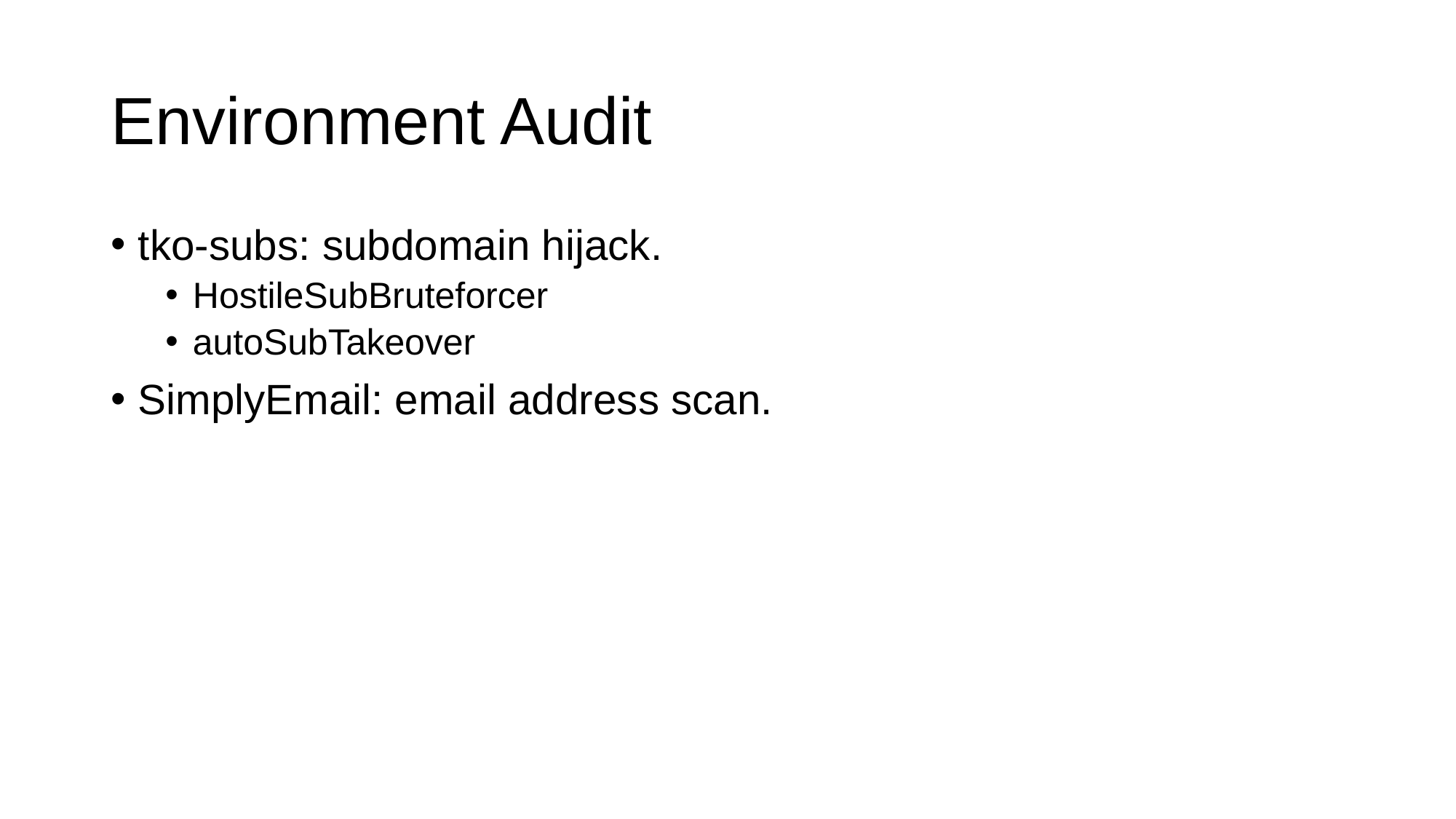

# Environment Audit
tko-subs: subdomain hijack.
HostileSubBruteforcer
autoSubTakeover
SimplyEmail: email address scan.